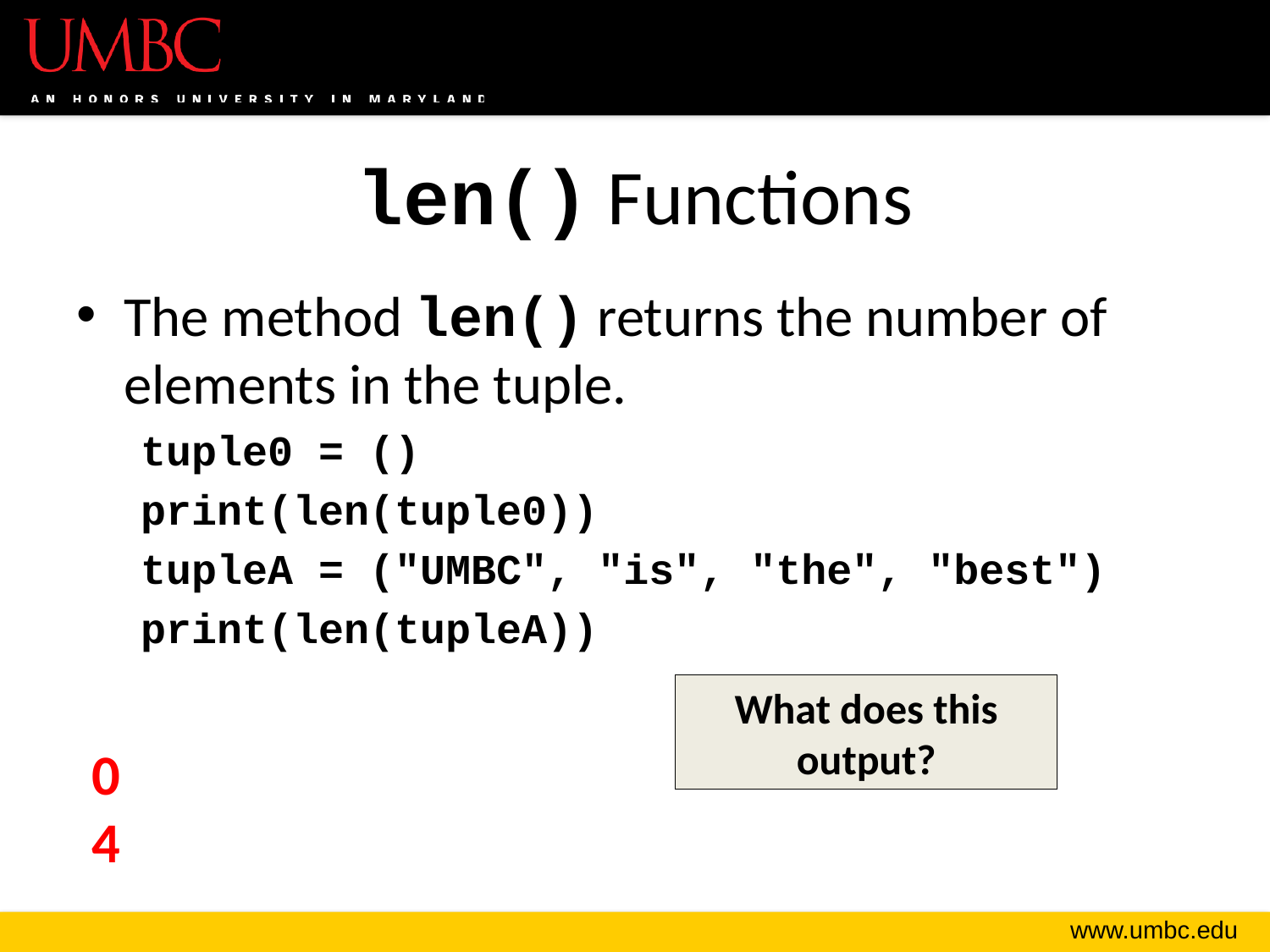

# len() Functions
The method len() returns the number of elements in the tuple.
tuple0 = ()
print(len(tuple0))
tupleA = ("UMBC", "is", "the", "best")
print(len(tupleA))
What does this output?
0
4